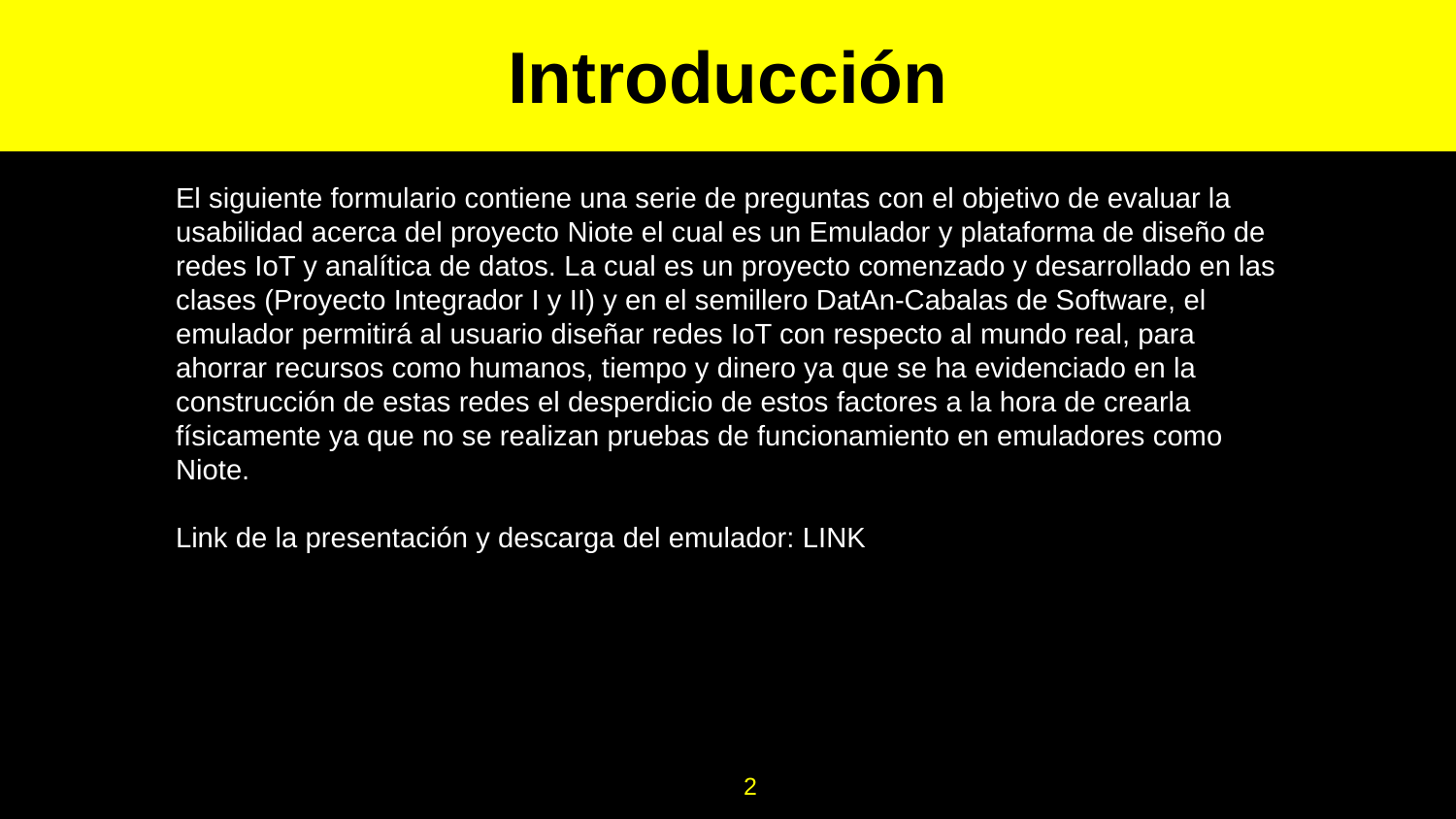

Introducción
El siguiente formulario contiene una serie de preguntas con el objetivo de evaluar la usabilidad acerca del proyecto Niote el cual es un Emulador y plataforma de diseño de redes IoT y analítica de datos. La cual es un proyecto comenzado y desarrollado en las clases (Proyecto Integrador I y II) y en el semillero DatAn-Cabalas de Software, el emulador permitirá al usuario diseñar redes IoT con respecto al mundo real, para ahorrar recursos como humanos, tiempo y dinero ya que se ha evidenciado en la construcción de estas redes el desperdicio de estos factores a la hora de crearla físicamente ya que no se realizan pruebas de funcionamiento en emuladores como Niote.

Link de la presentación y descarga del emulador: LINK
2